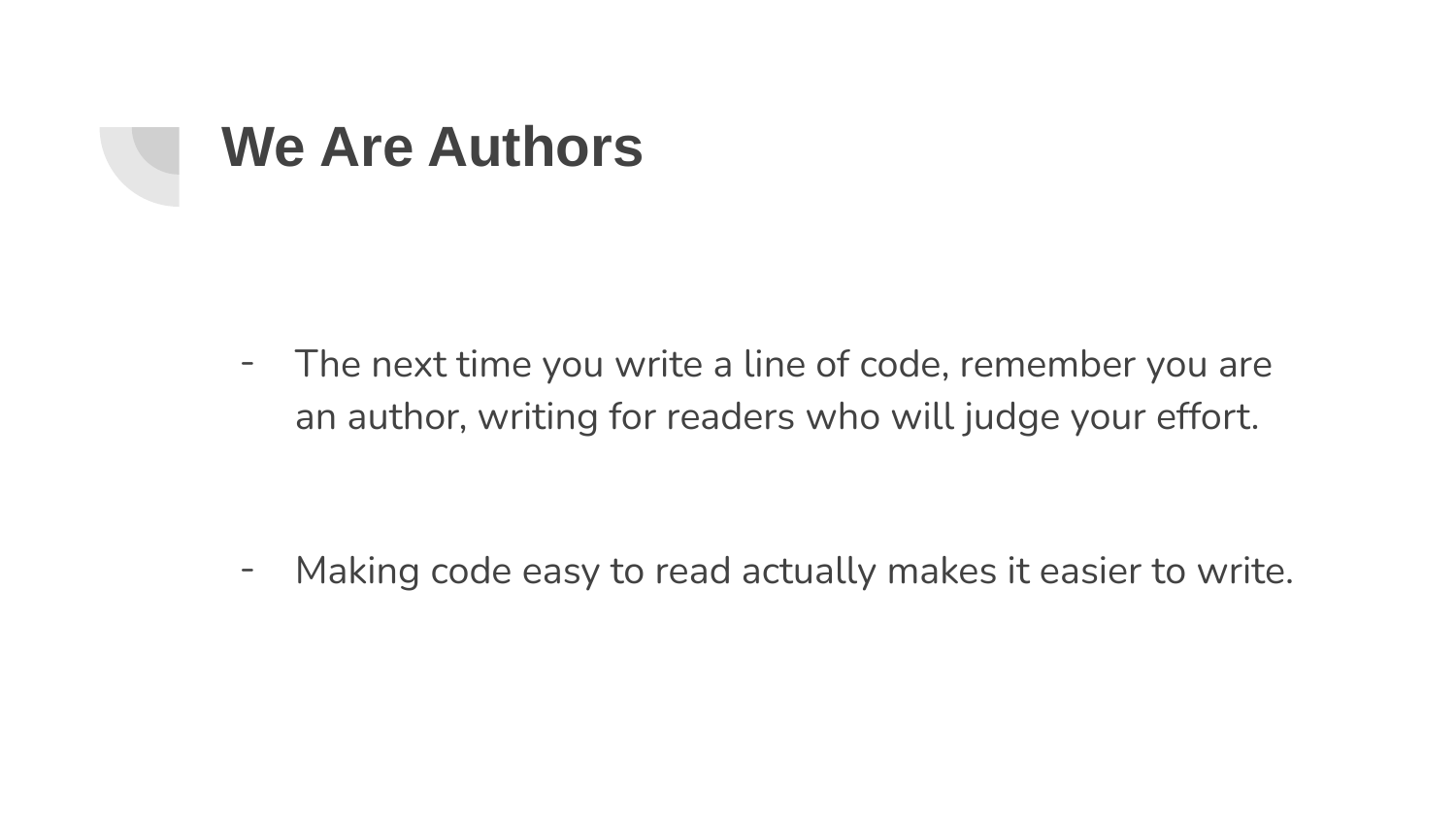

# We Are Authors
The next time you write a line of code, remember you are an author, writing for readers who will judge your effort.

Making code easy to read actually makes it easier to write.